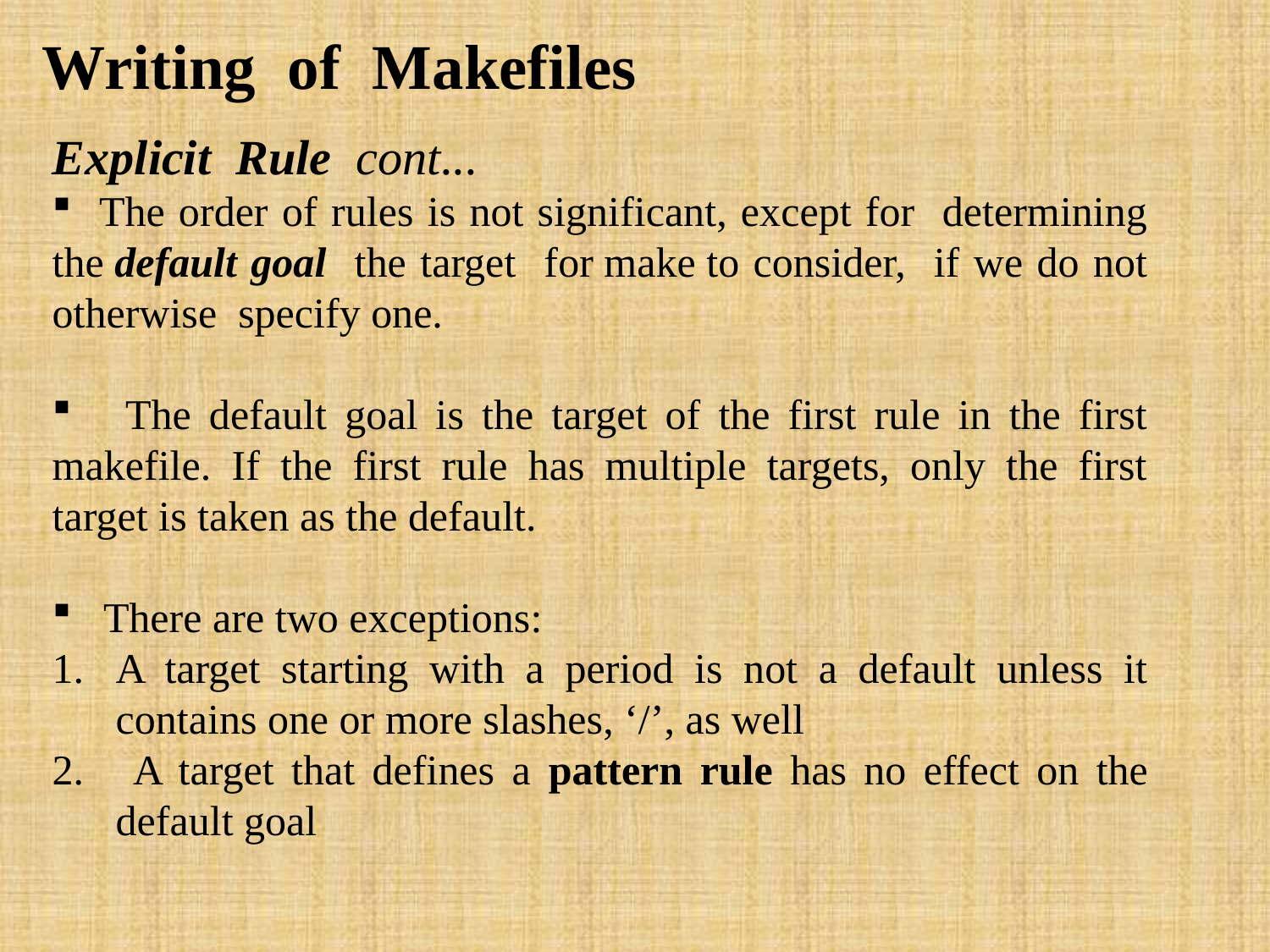

Writing  of  Makefiles

Explicit  Rule  cont...
  The order of rules is not significant, except for  determining the default goal  the target  for make to consider,  if we do not otherwise  specify one.

   The default goal is the target of the first rule in the first makefile. If the first rule has multiple targets, only the first target is taken as the default.

   There are two exceptions:
A target starting with a period is not a default unless it contains one or more slashes, ‘/’, as well
 A target that defines a pattern rule has no effect on the default goal